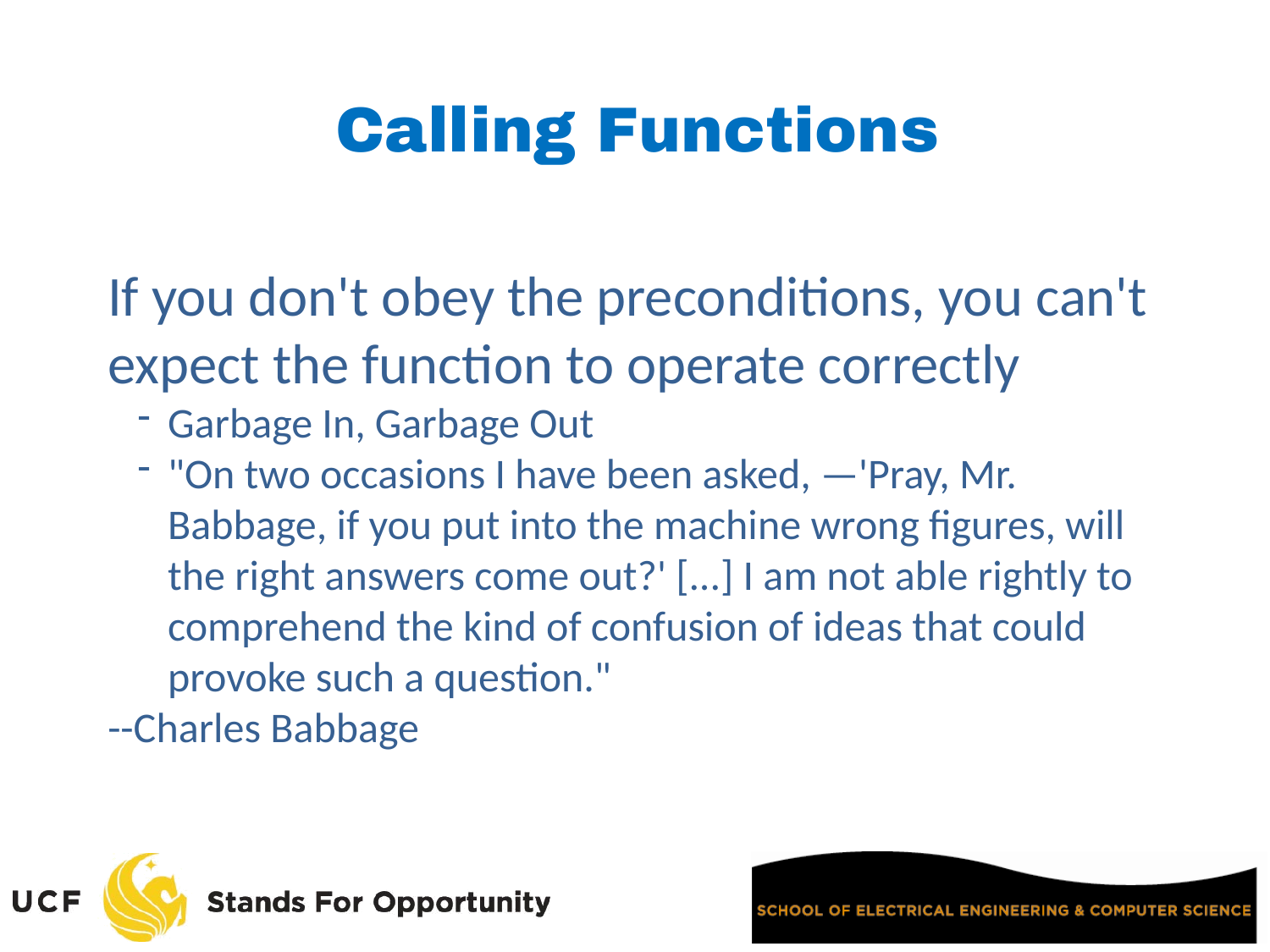

Calling Functions
If you don't obey the preconditions, you can't expect the function to operate correctly
Garbage In, Garbage Out
"On two occasions I have been asked, —'Pray, Mr. Babbage, if you put into the machine wrong figures, will the right answers come out?' [...] I am not able rightly to comprehend the kind of confusion of ideas that could provoke such a question."
--Charles Babbage